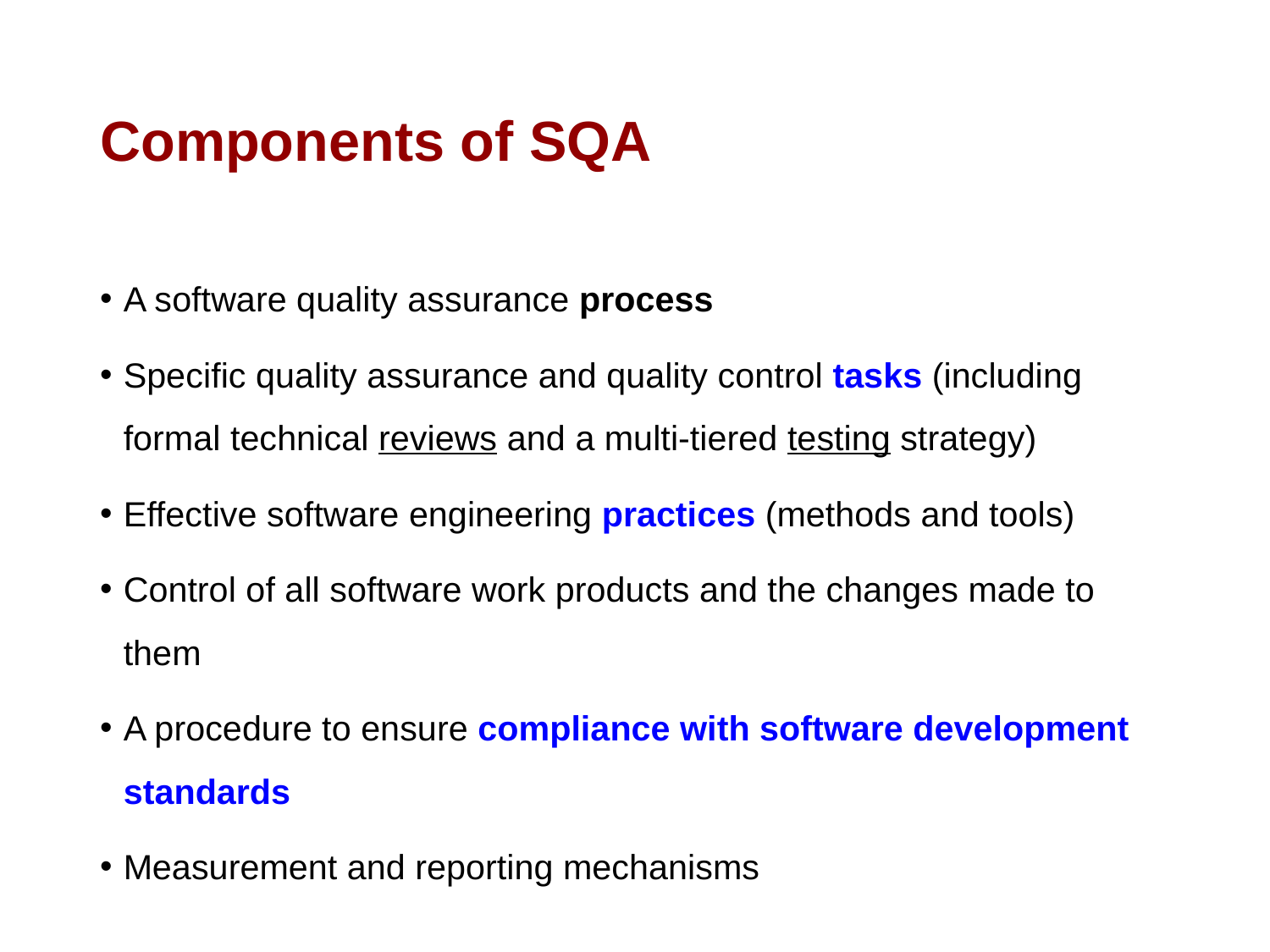

# Components of SQA
A software quality assurance process
Specific quality assurance and quality control tasks (including formal technical reviews and a multi-tiered testing strategy)
Effective software engineering practices (methods and tools)
Control of all software work products and the changes made to them
A procedure to ensure compliance with software development standards
Measurement and reporting mechanisms